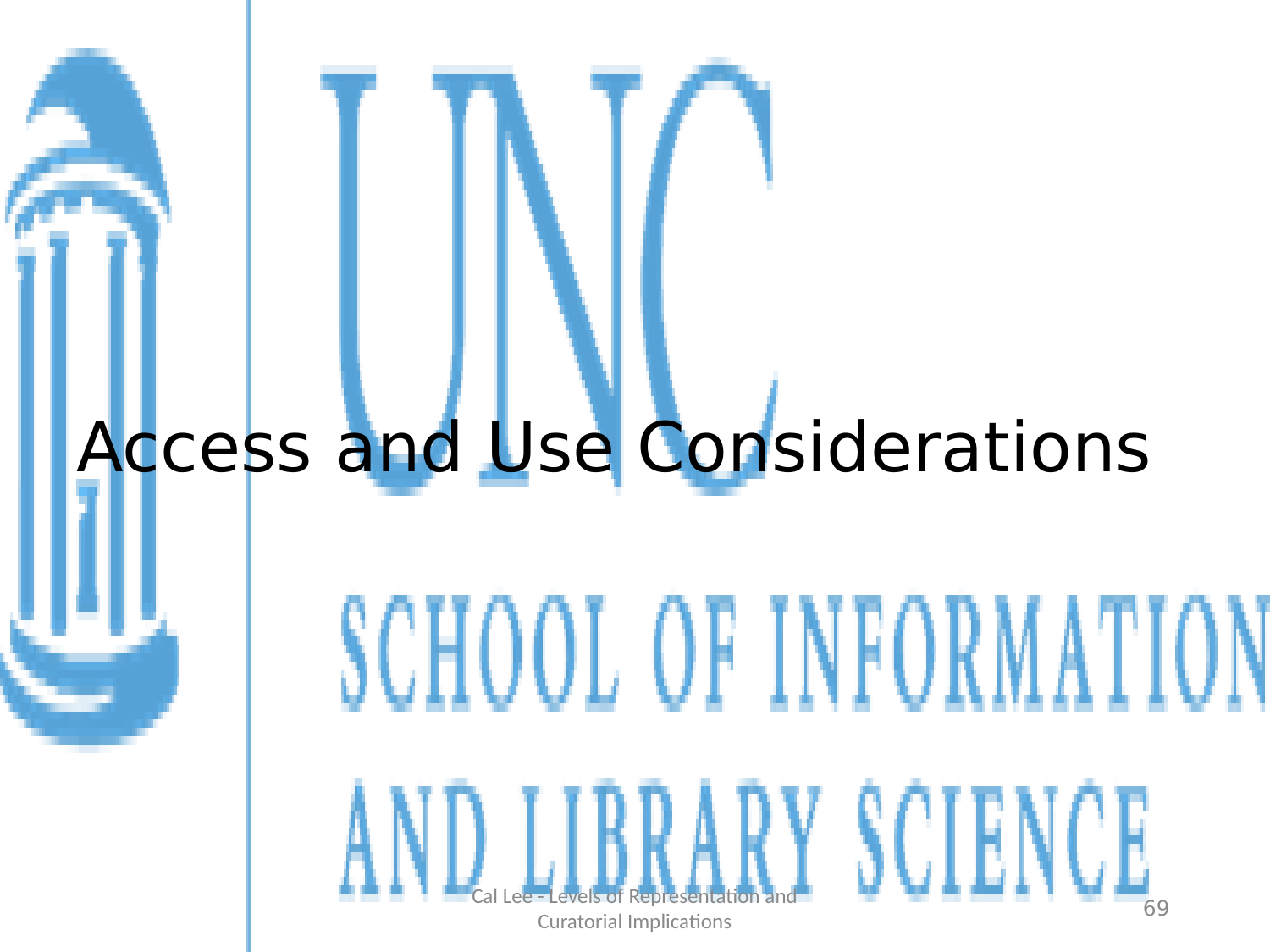

# Access and Use Considerations
Cal Lee - Levels of Representation and Curatorial Implications
69